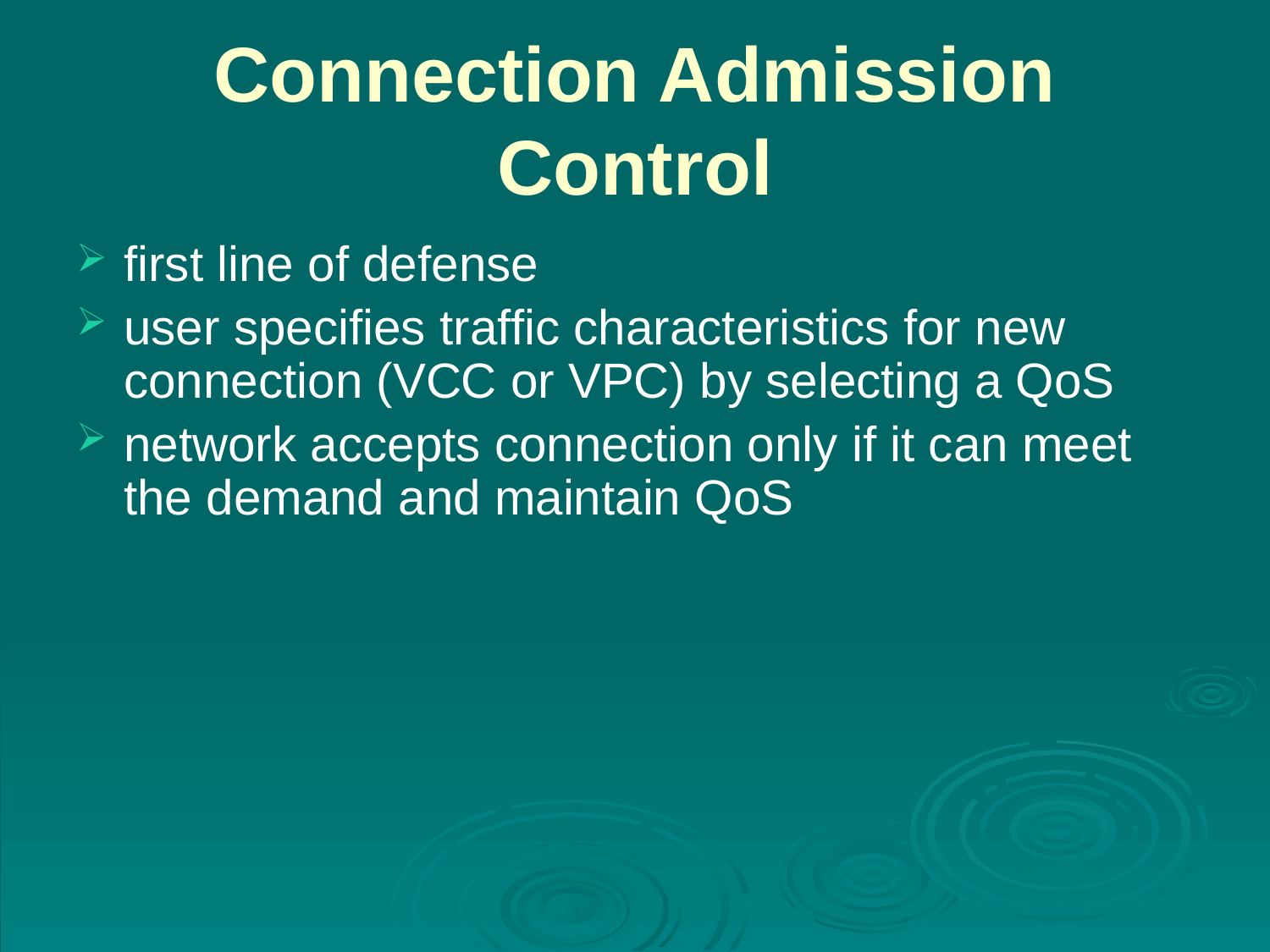

# Connection Admission Control
first line of defense
user specifies traffic characteristics for new connection (VCC or VPC) by selecting a QoS
network accepts connection only if it can meet the demand and maintain QoS